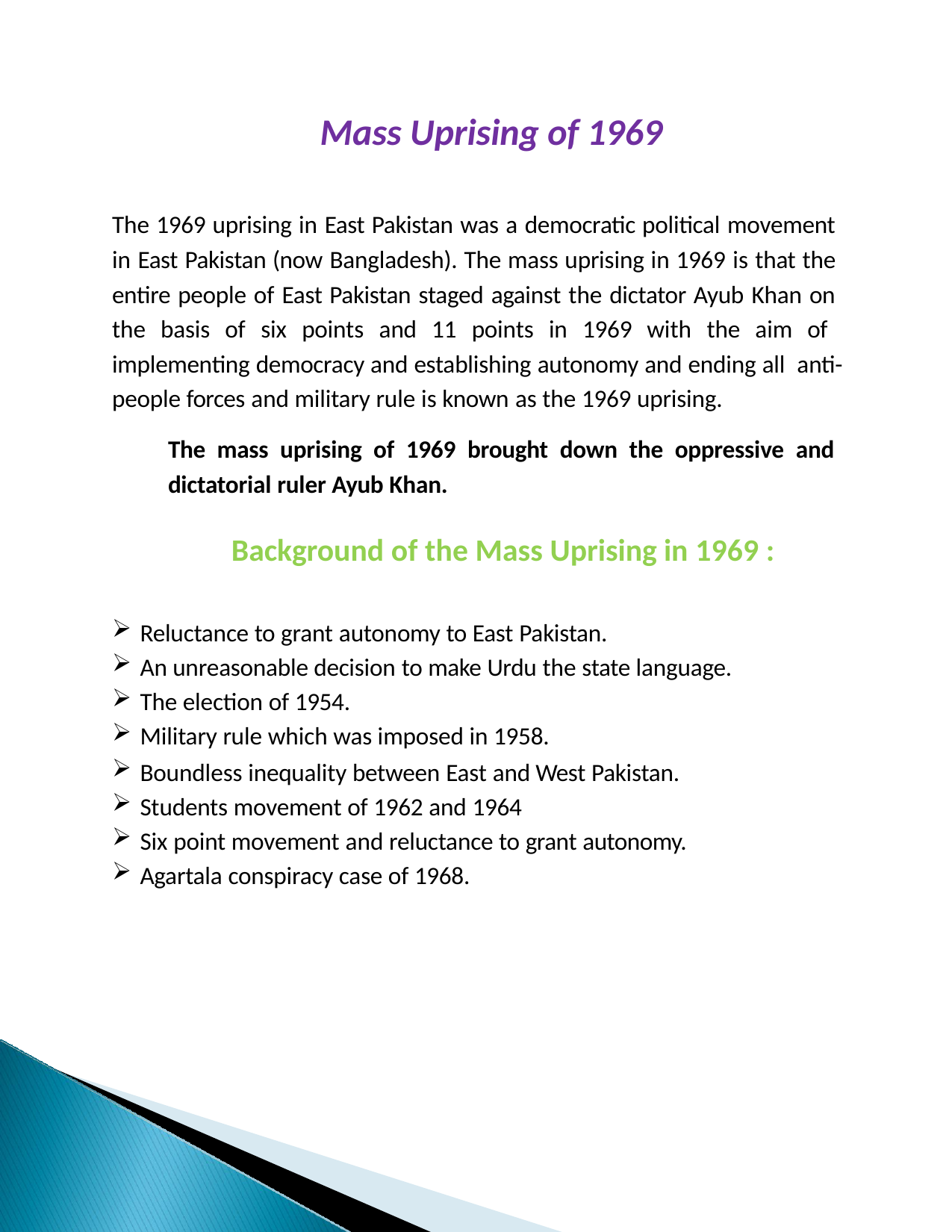

# Mass Uprising of 1969
The 1969 uprising in East Pakistan was a democratic political movement  in East Pakistan (now Bangladesh). The mass uprising in 1969 is that the  entire people of East Pakistan staged against the dictator Ayub Khan on  the basis of six points and 11 points in 1969 with the aim of  implementing democracy and establishing autonomy and ending all  anti-people forces and military rule is known as the 1969 uprising.
The mass uprising of 1969 brought down the oppressive and
dictatorial ruler Ayub Khan.

Background of the Mass Uprising in 1969 :

Reluctance to grant autonomy to East Pakistan.
An unreasonable decision to make Urdu the state language.
The election of 1954.
Military rule which was imposed in 1958.
Boundless inequality between East and West Pakistan.
Students movement of 1962 and 1964
Six point movement and reluctance to grant autonomy.
Agartala conspiracy case of 1968.